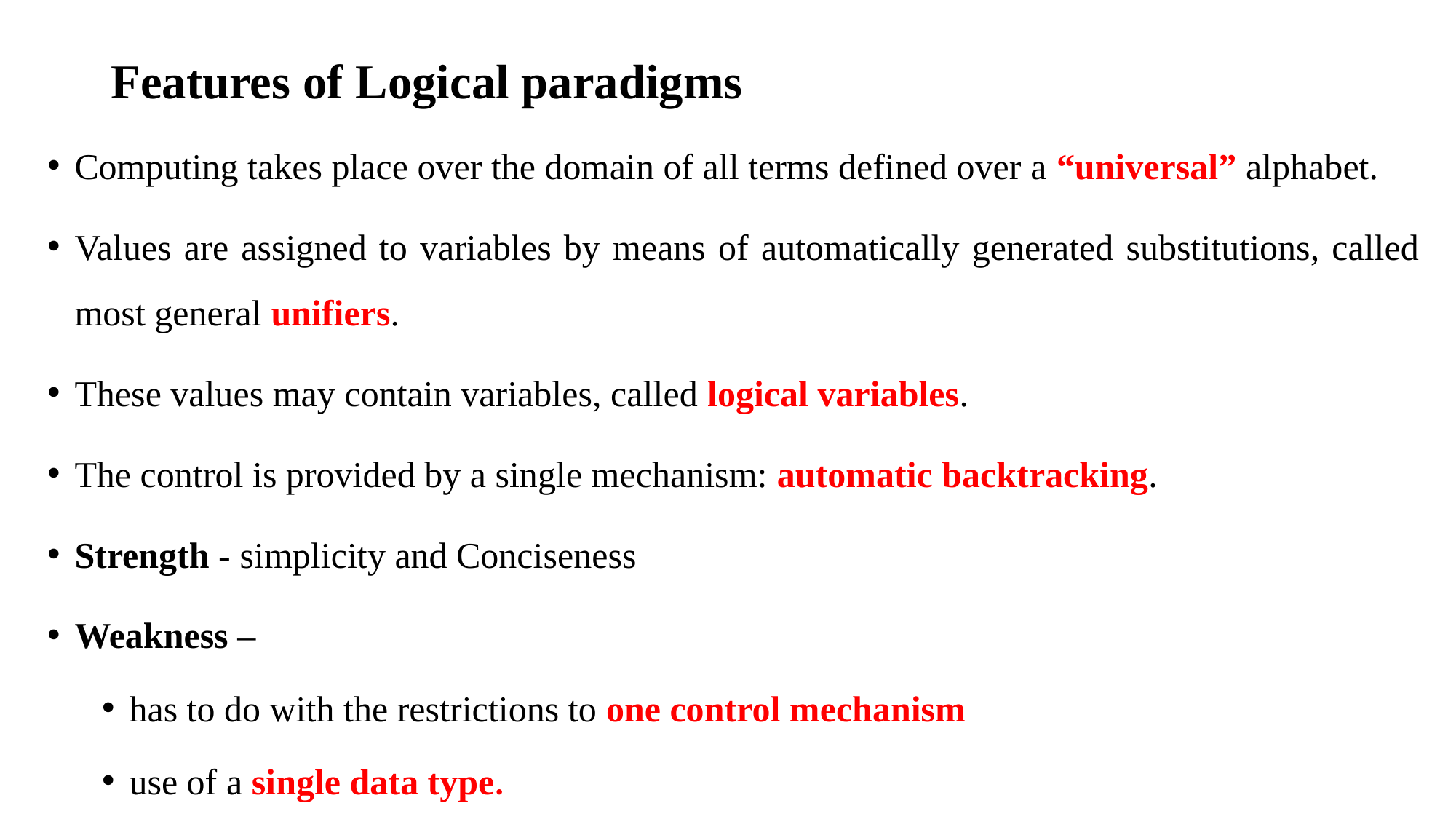

# Features of Logical paradigms
Computing takes place over the domain of all terms defined over a “universal” alphabet.
Values are assigned to variables by means of automatically generated substitutions, called most general unifiers.
These values may contain variables, called logical variables.
The control is provided by a single mechanism: automatic backtracking.
Strength - simplicity and Conciseness
Weakness –
has to do with the restrictions to one control mechanism
use of a single data type.